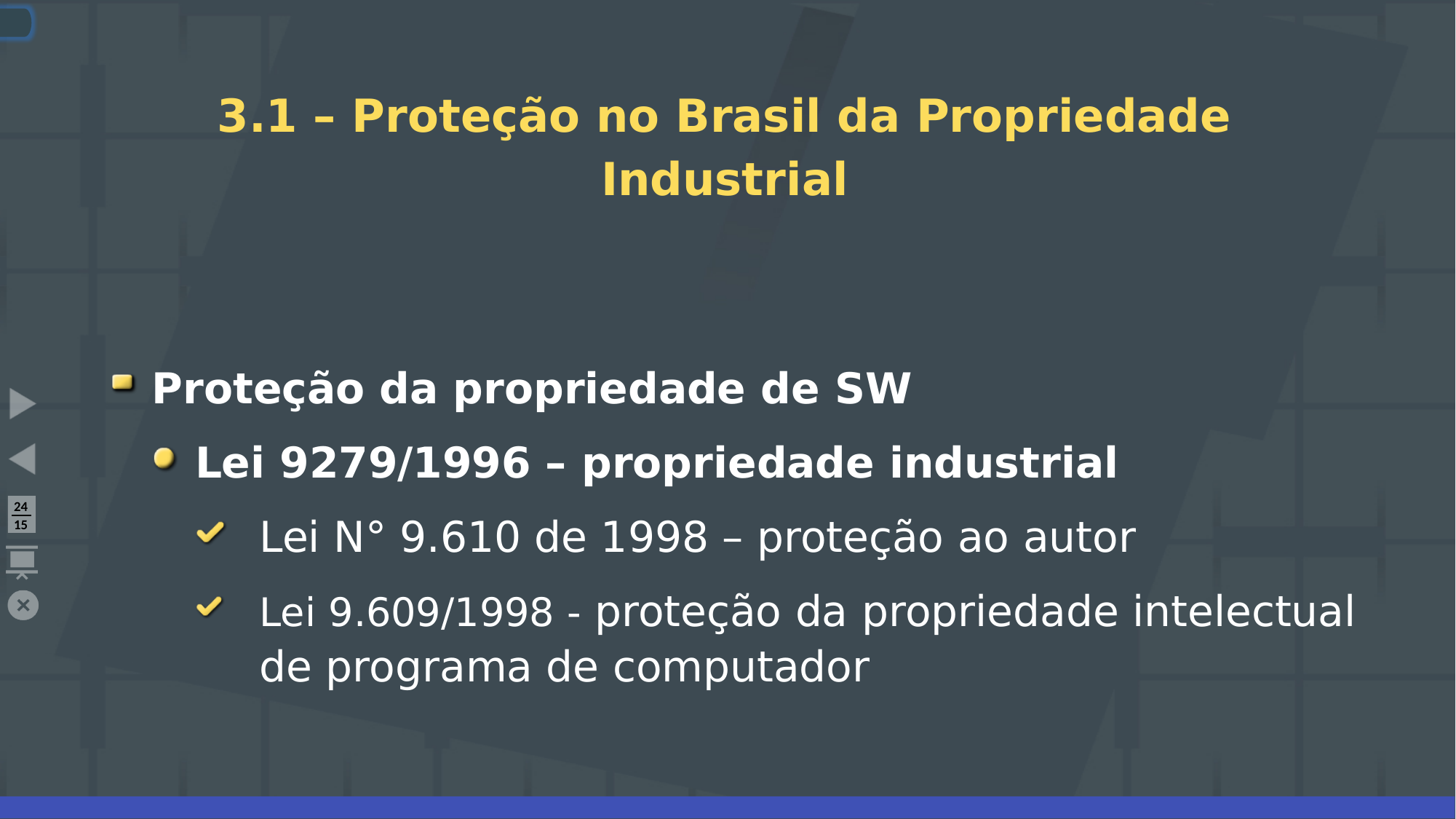

# 3.1 – Proteção no Brasil da Propriedade Industrial
Proteção da propriedade de SW
Lei 9279/1996 – propriedade industrial
Lei N° 9.610 de 1998 – proteção ao autor
Lei 9.609/1998 - proteção da propriedade intelectual de programa de computador